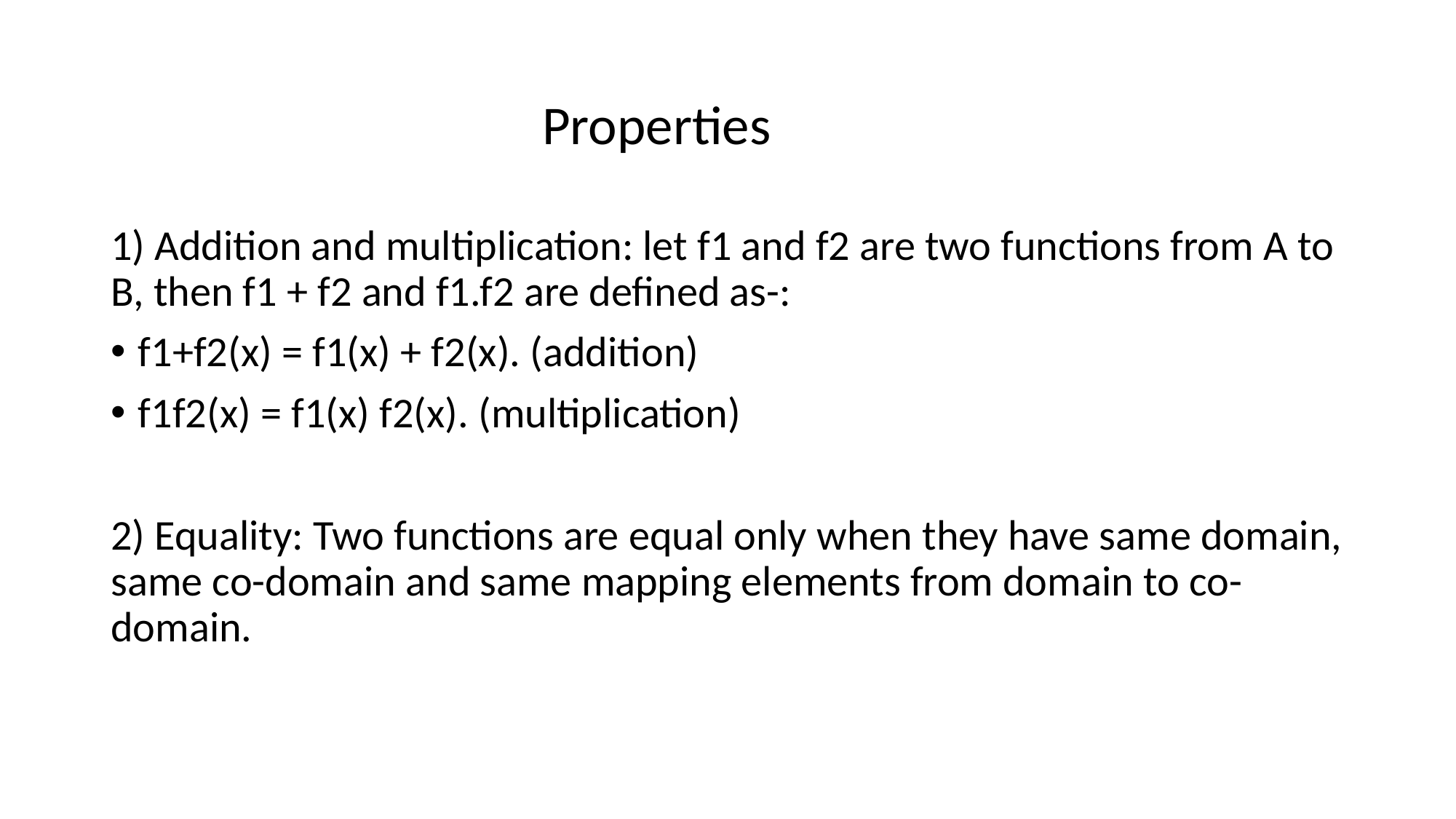

# Properties
1) Addition and multiplication: let f1 and f2 are two functions from A to B, then f1 + f2 and f1.f2 are defined as-:
f1+f2(x) = f1(x) + f2(x). (addition)
f1f2(x) = f1(x) f2(x). (multiplication)

2) Equality: Two functions are equal only when they have same domain, same co-domain and same mapping elements from domain to co-domain.